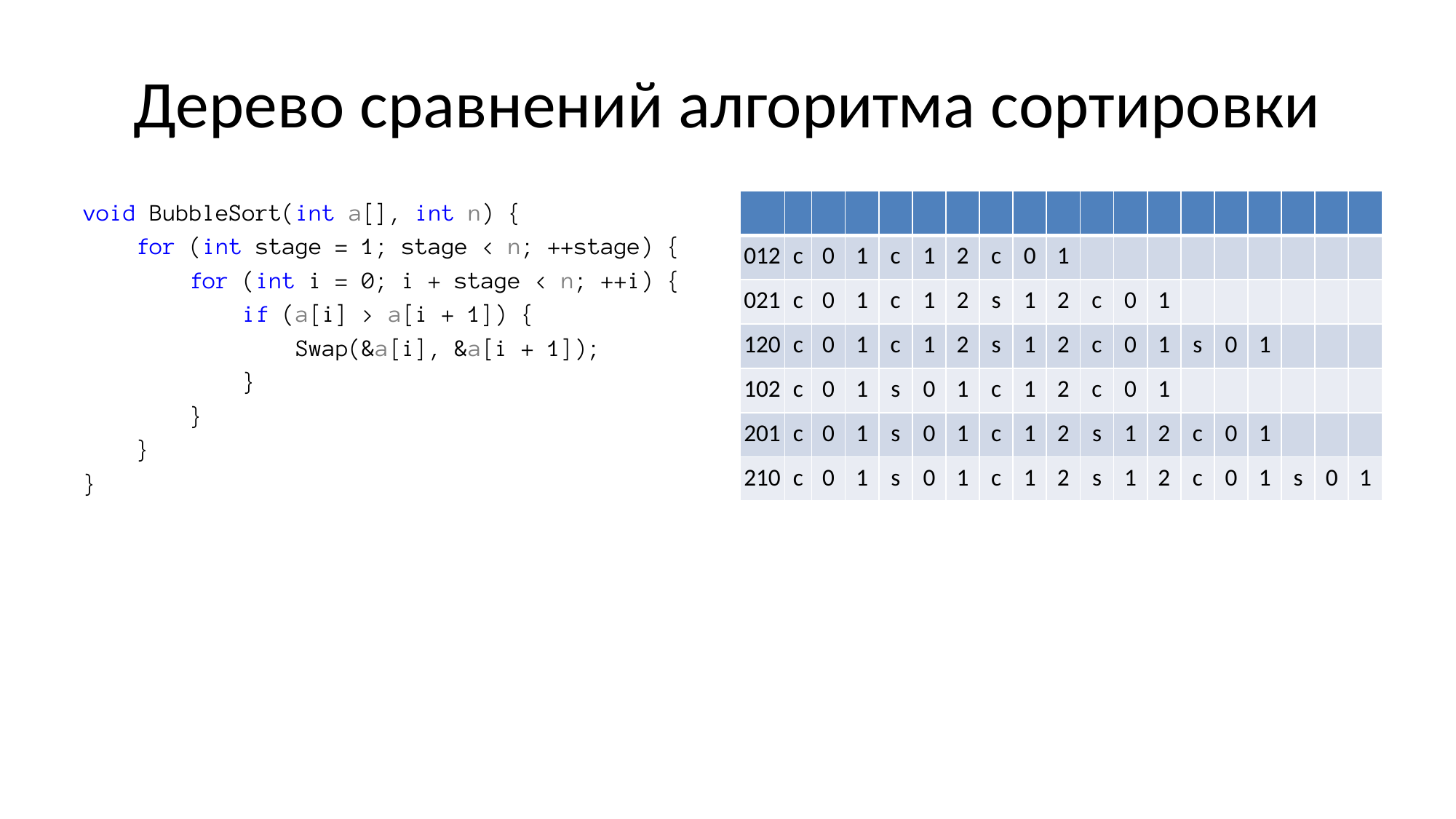

# Дерево сравнений алгоритма сортировки
void BubbleSort(int a[], int n) {
    for (int stage = 1; stage < n; ++stage) {
        for (int i = 0; i + stage < n; ++i) {
            if (a[i] > a[i + 1]) {
                Swap(&a[i], &a[i + 1]);
            }
        }
    }
}

|  |  |  |  |  |  |  |  |  |  |  |  |  |  |  |  |  |  |  |
| --- | --- | --- | --- | --- | --- | --- | --- | --- | --- | --- | --- | --- | --- | --- | --- | --- | --- | --- |
| 012 | c | 0 | 1 | c | 1 | 2 | c | 0 | 1 |  |  |  |  |  |  |  |  |  |
| 021 | c | 0 | 1 | c | 1 | 2 | s | 1 | 2 | c | 0 | 1 |  |  |  |  |  |  |
| 120 | c | 0 | 1 | c | 1 | 2 | s | 1 | 2 | c | 0 | 1 | s | 0 | 1 |  |  |  |
| 102 | c | 0 | 1 | s | 0 | 1 | c | 1 | 2 | c | 0 | 1 |  |  |  |  |  |  |
| 201 | c | 0 | 1 | s | 0 | 1 | c | 1 | 2 | s | 1 | 2 | c | 0 | 1 |  |  |  |
| 210 | c | 0 | 1 | s | 0 | 1 | c | 1 | 2 | s | 1 | 2 | c | 0 | 1 | s | 0 | 1 |